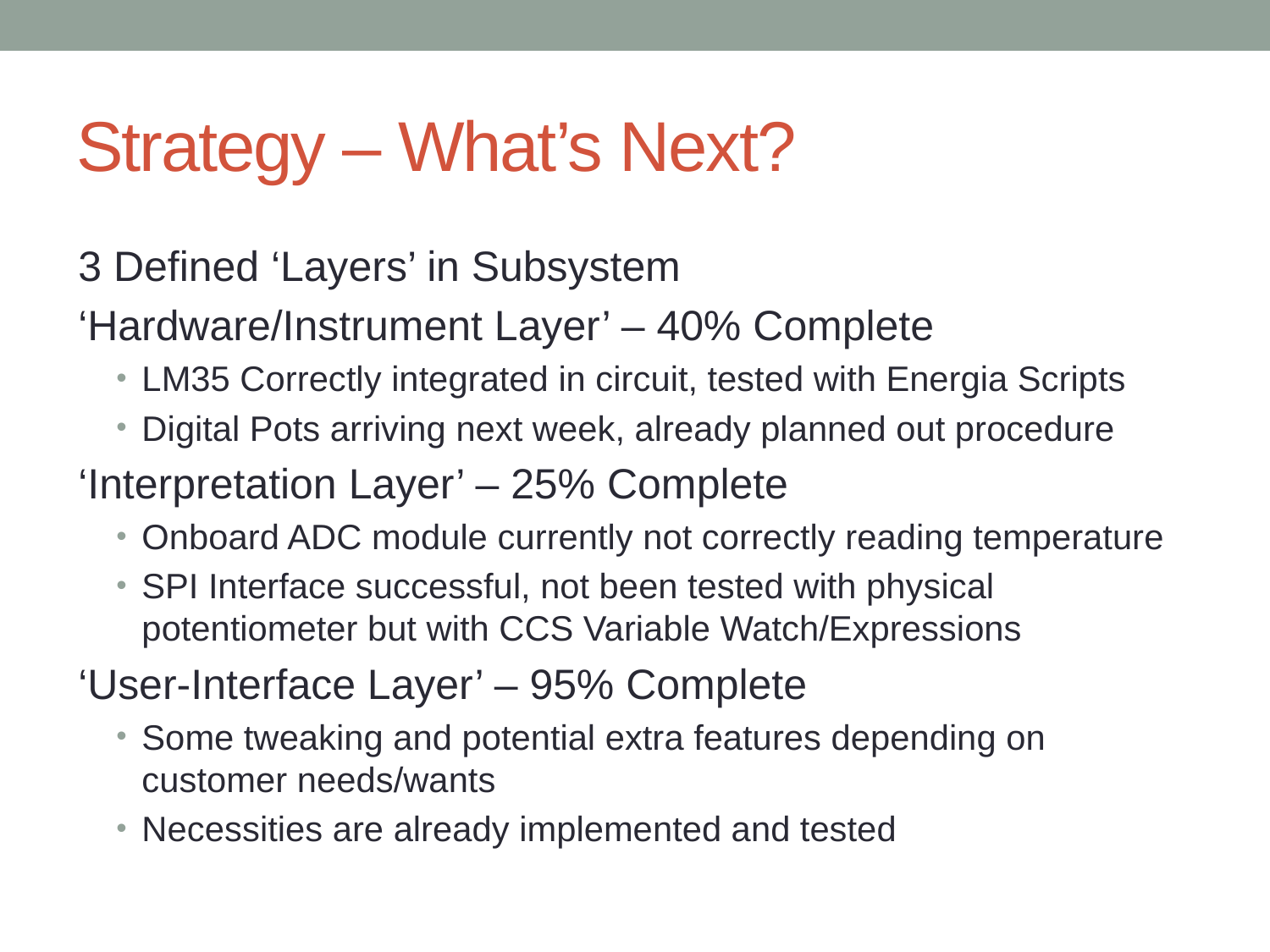

# Strategy – What’s Next?

3 Defined ‘Layers’ in Subsystem
‘Hardware/Instrument Layer’ – 40% Complete
LM35 Correctly integrated in circuit, tested with Energia Scripts
Digital Pots arriving next week, already planned out procedure
‘Interpretation Layer’ – 25% Complete
Onboard ADC module currently not correctly reading temperature
SPI Interface successful, not been tested with physical potentiometer but with CCS Variable Watch/Expressions
‘User-Interface Layer’ – 95% Complete
Some tweaking and potential extra features depending on customer needs/wants
Necessities are already implemented and tested